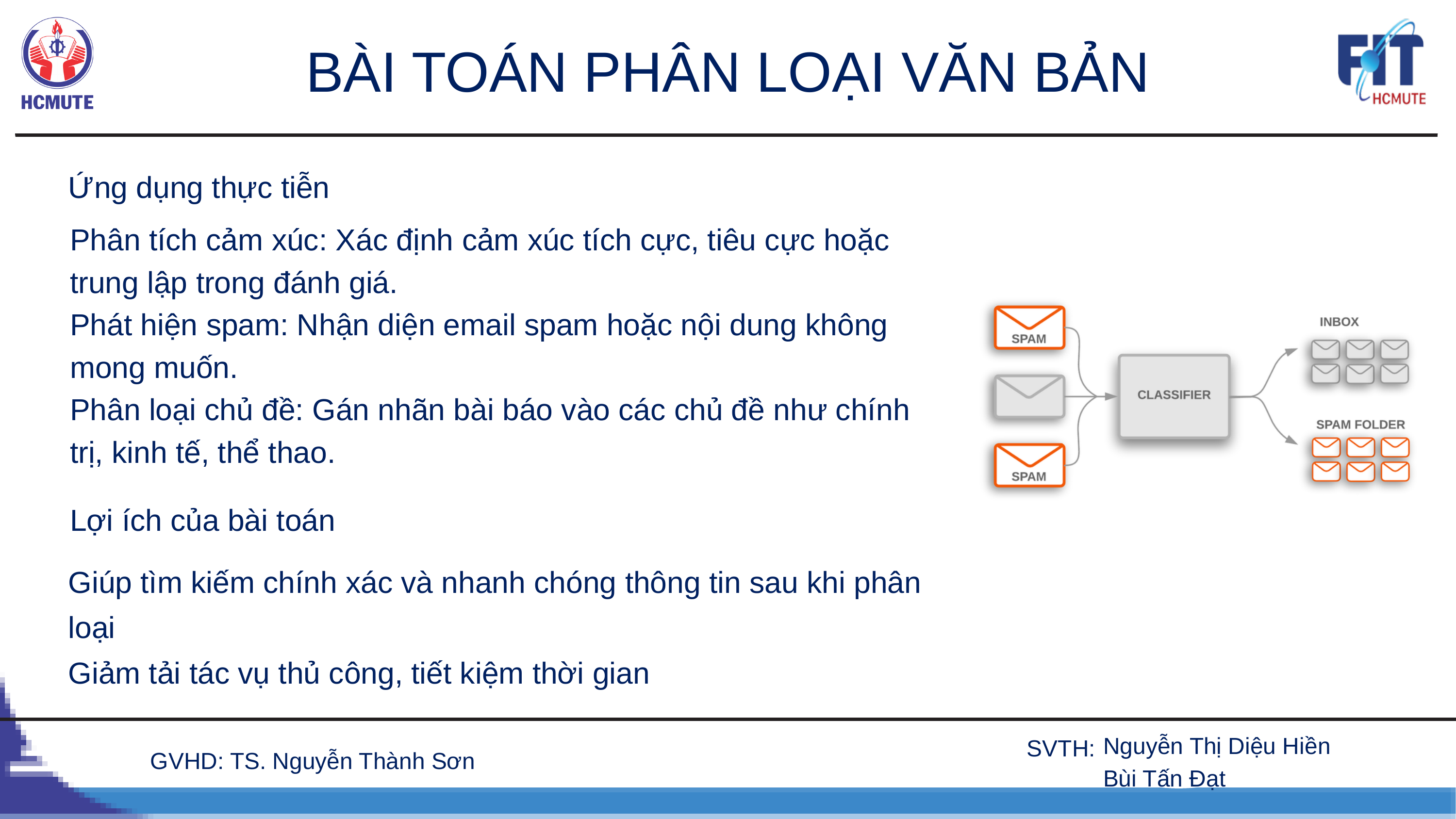

BÀI TOÁN PHÂN LOẠI VĂN BẢN

Ứng dụng thực tiễn
Phân tích cảm xúc: Xác định cảm xúc tích cực, tiêu cực hoặc trung lập trong đánh giá.
Phát hiện spam: Nhận diện email spam hoặc nội dung không mong muốn.
Phân loại chủ đề: Gán nhãn bài báo vào các chủ đề như chính trị, kinh tế, thể thao.

Lợi ích của bài toán
Giúp tìm kiếm chính xác và nhanh chóng thông tin sau khi phân loại
Giảm tải tác vụ thủ công, tiết kiệm thời gian

 Nguyễn Thị Diệu Hiền
 Bùi Tấn Đạt
SVTH:

GVHD: TS. Nguyễn Thành Sơn